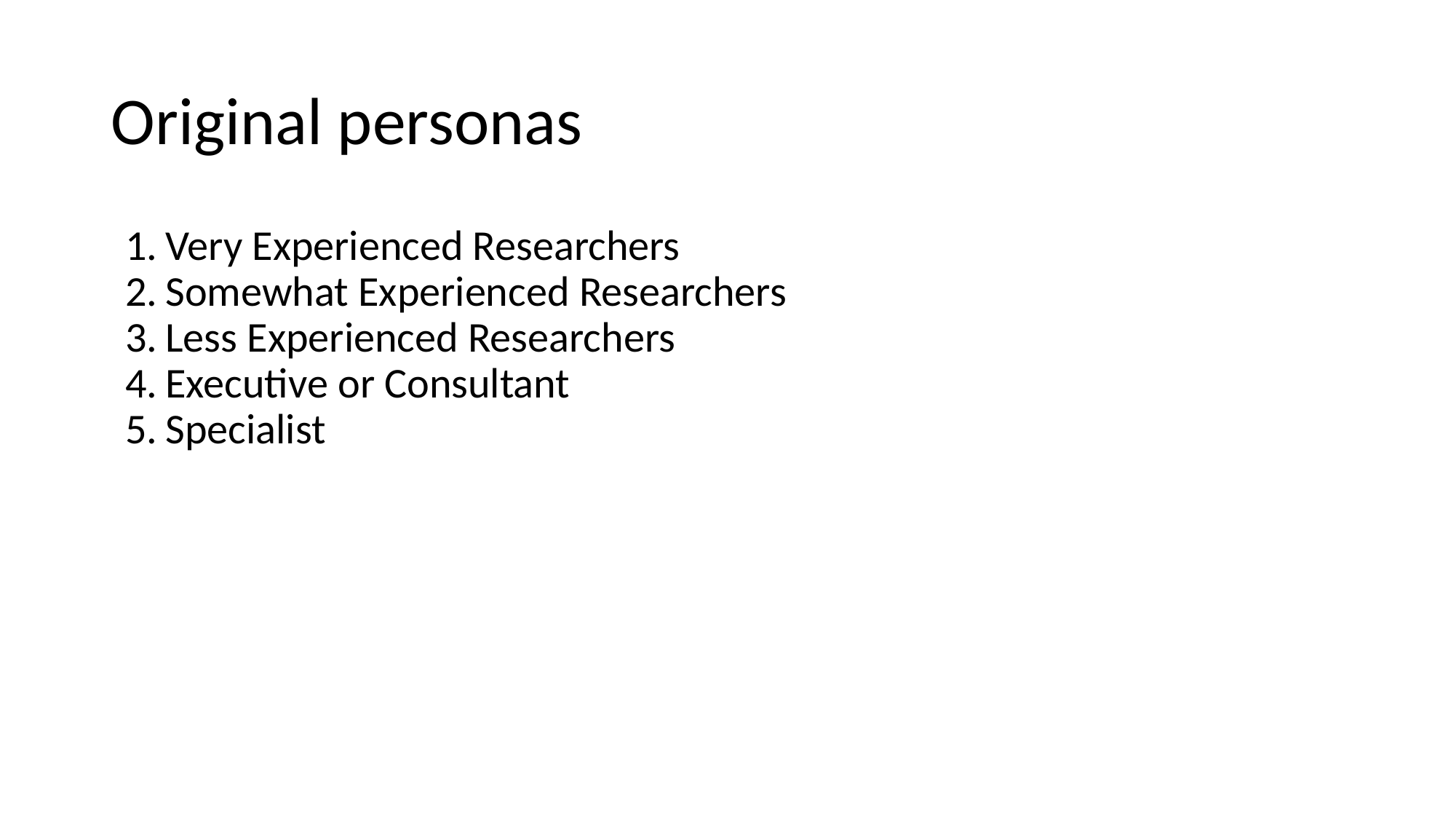

# Original personas
Very Experienced Researchers
Somewhat Experienced Researchers
Less Experienced Researchers
Executive or Consultant
Specialist